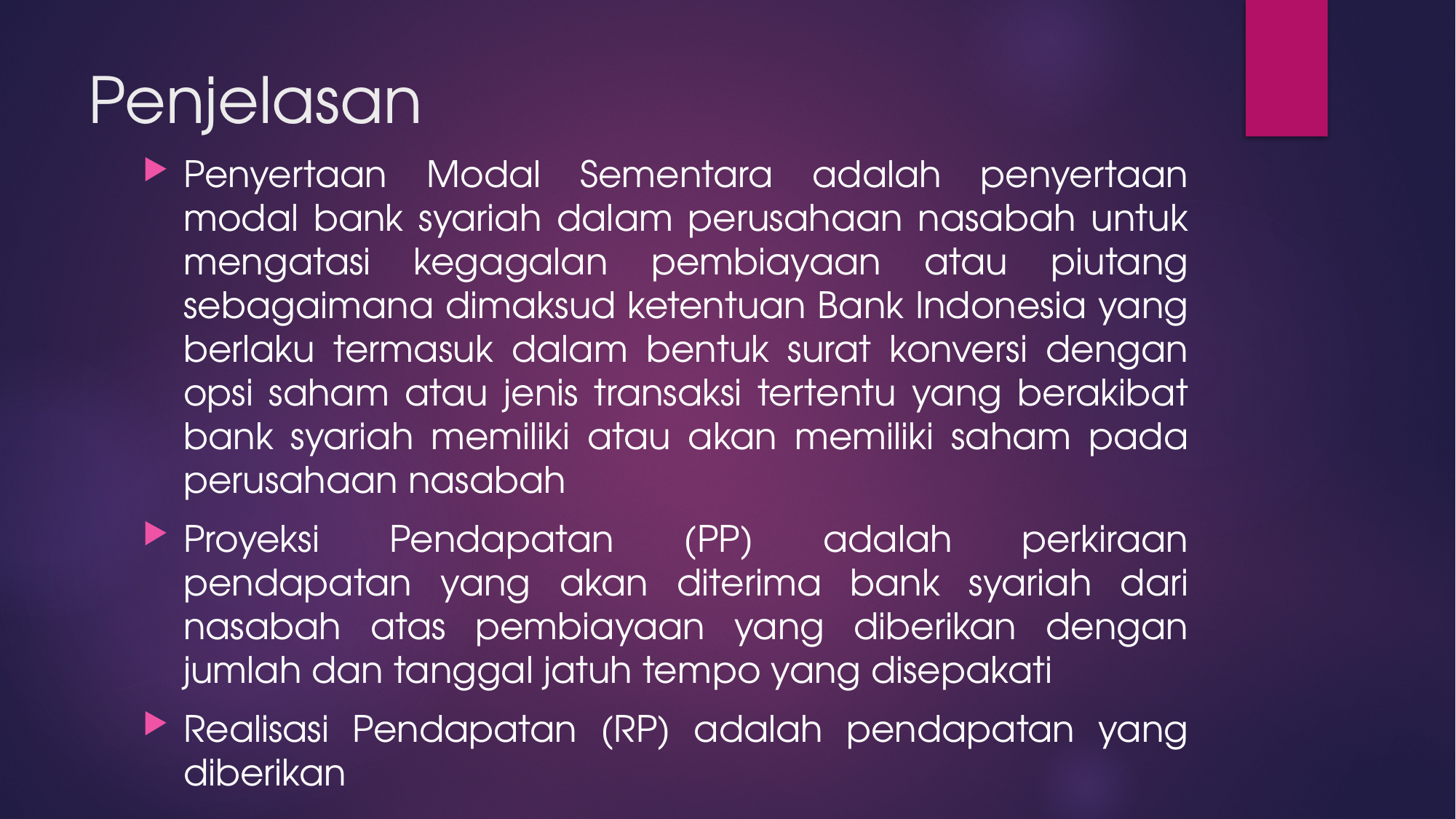

# Penjelasan
Penyertaan Modal Sementara adalah penyertaan modal bank syariah dalam perusahaan nasabah untuk mengatasi kegagalan pembiayaan atau piutang sebagaimana dimaksud ketentuan Bank Indonesia yang berlaku termasuk dalam bentuk surat konversi dengan opsi saham atau jenis transaksi tertentu yang berakibat bank syariah memiliki atau akan memiliki saham pada perusahaan nasabah
Proyeksi Pendapatan (PP) adalah perkiraan pendapatan yang akan diterima bank syariah dari nasabah atas pembiayaan yang diberikan dengan jumlah dan tanggal jatuh tempo yang disepakati
Realisasi Pendapatan (RP) adalah pendapatan yang diberikan